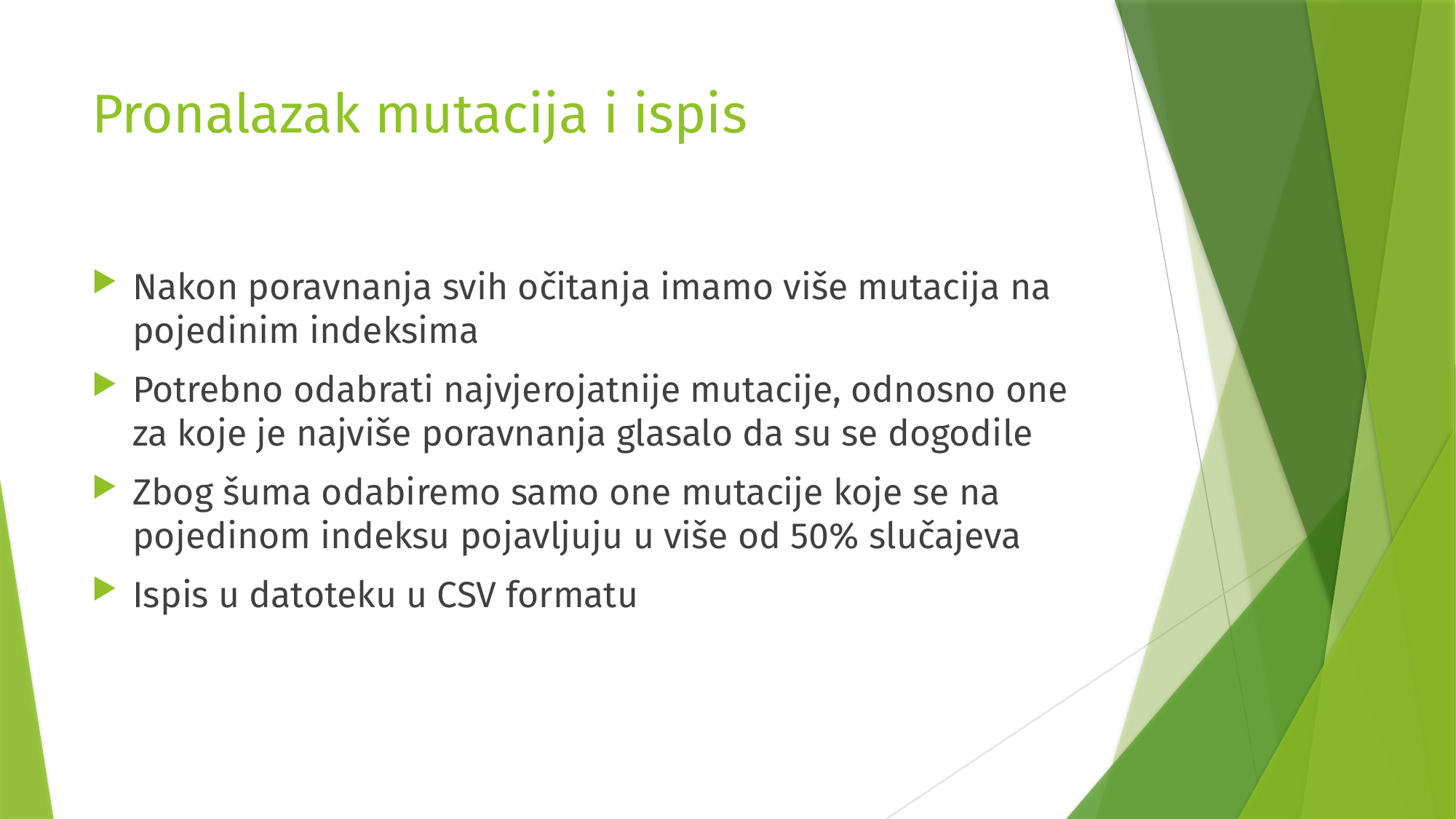

# Pronalazak mutacija i ispis
Nakon poravnanja svih očitanja imamo više mutacija na pojedinim indeksima
Potrebno odabrati najvjerojatnije mutacije, odnosno one za koje je najviše poravnanja glasalo da su se dogodile
Zbog šuma odabiremo samo one mutacije koje se na pojedinom indeksu pojavljuju u više od 50% slučajeva
Ispis u datoteku u CSV formatu